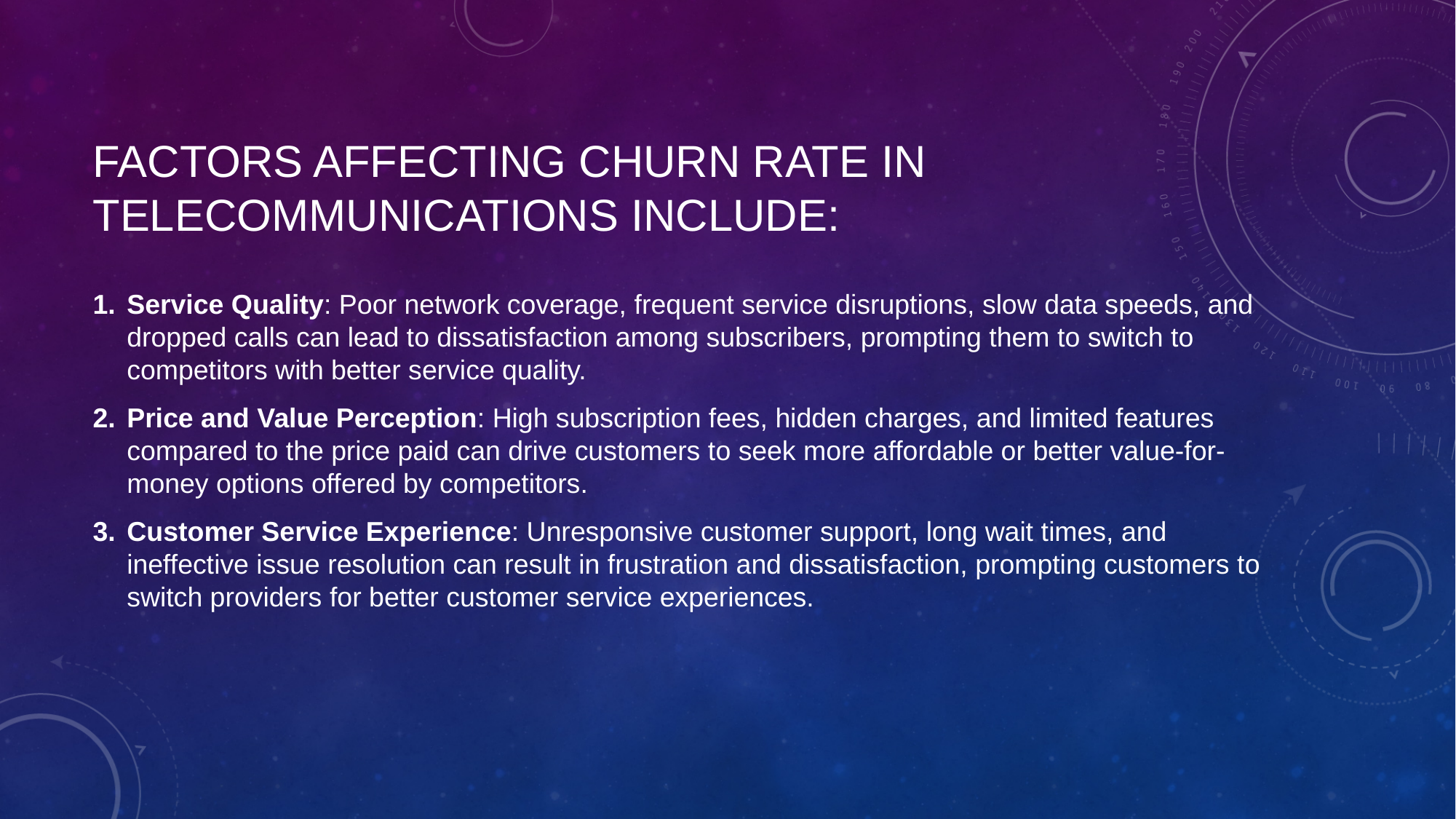

# Factors affecting churn rate in telecommunications include:
Service Quality: Poor network coverage, frequent service disruptions, slow data speeds, and dropped calls can lead to dissatisfaction among subscribers, prompting them to switch to competitors with better service quality.
Price and Value Perception: High subscription fees, hidden charges, and limited features compared to the price paid can drive customers to seek more affordable or better value-for-money options offered by competitors.
Customer Service Experience: Unresponsive customer support, long wait times, and ineffective issue resolution can result in frustration and dissatisfaction, prompting customers to switch providers for better customer service experiences.